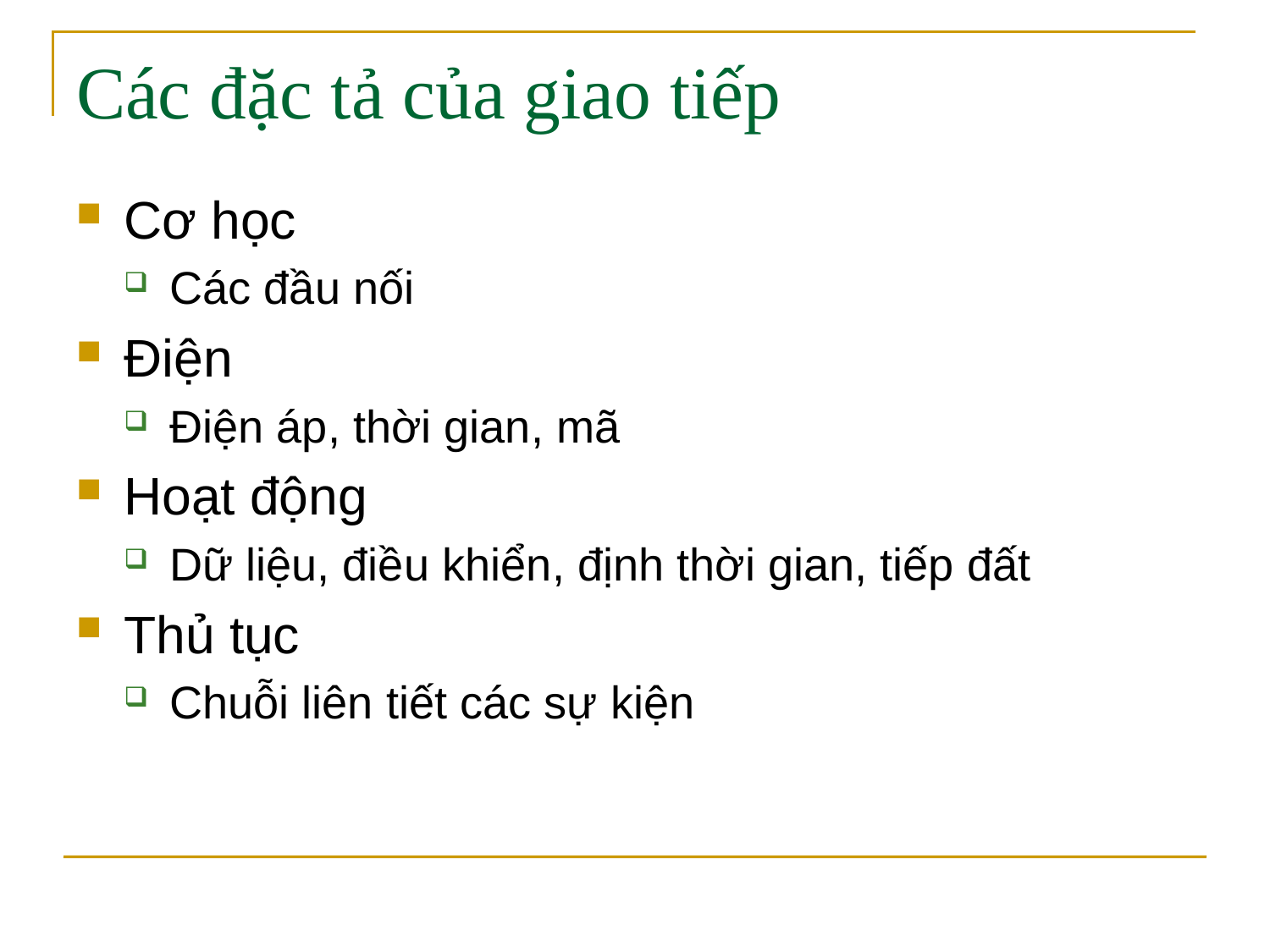

# Các đặc tả của giao tiếp
Cơ học
Các đầu nối
Điện
Điện áp, thời gian, mã
Hoạt động
Dữ liệu, điều khiển, định thời gian, tiếp đất
Thủ tục
Chuỗi liên tiết các sự kiện